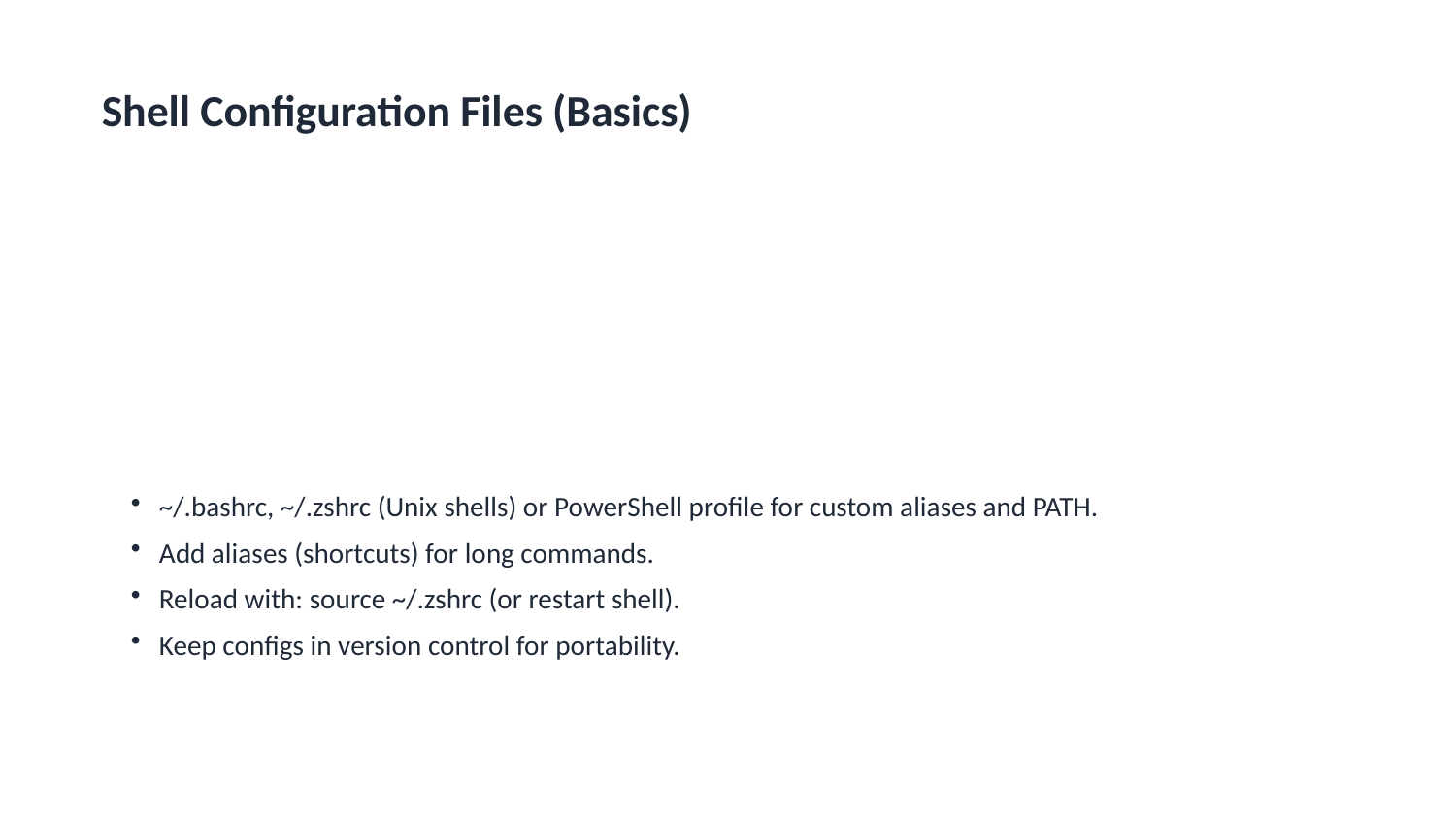

Shell Configuration Files (Basics)
~/.bashrc, ~/.zshrc (Unix shells) or PowerShell profile for custom aliases and PATH.
Add aliases (shortcuts) for long commands.
Reload with: source ~/.zshrc (or restart shell).
Keep configs in version control for portability.